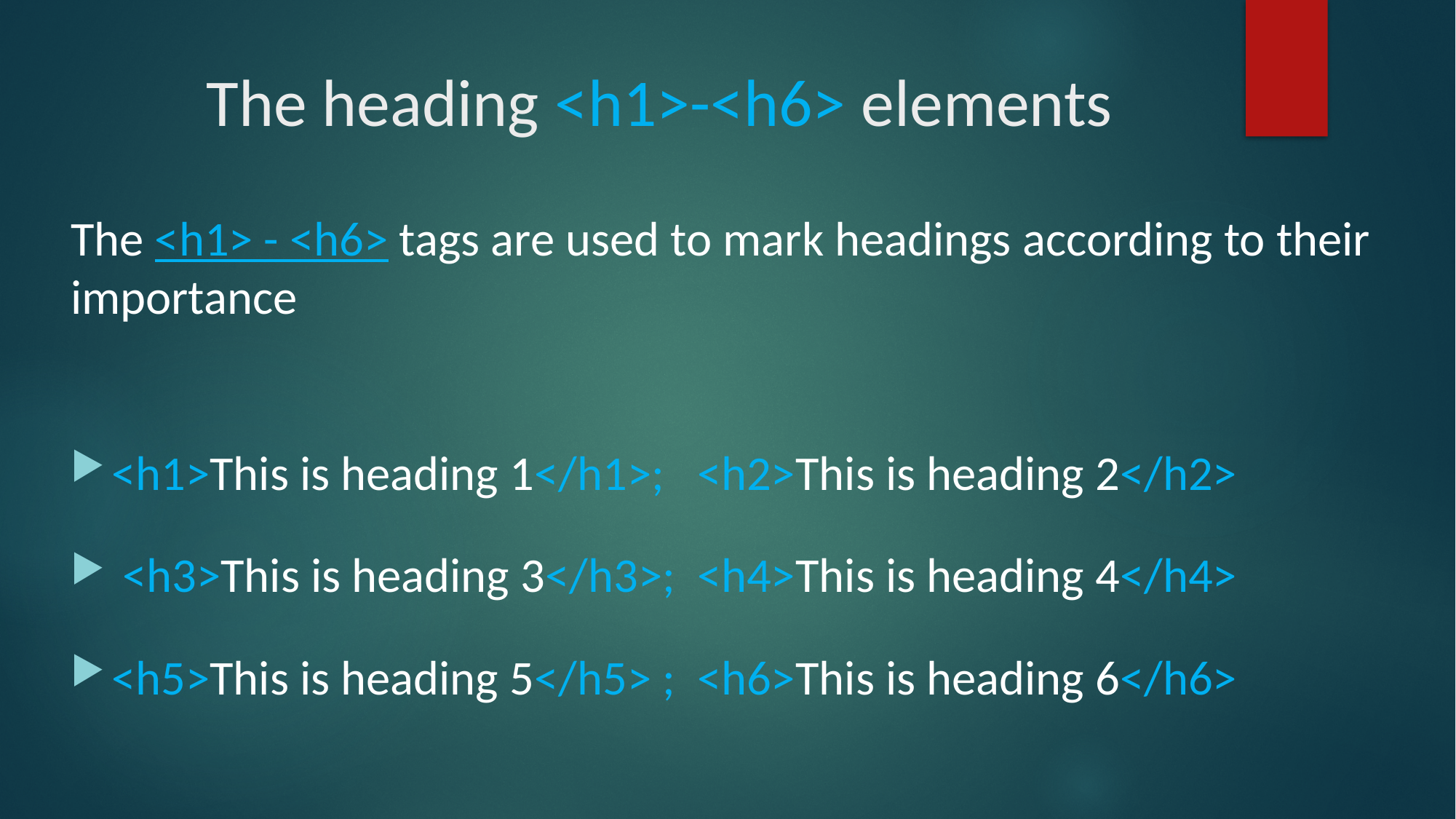

# The heading <h1>-<h6> elements
The <h1> - <h6> tags are used to mark headings according to their importance

<h1>This is heading 1</h1>;   <h2>This is heading 2</h2>
 <h3>This is heading 3</h3>;  <h4>This is heading 4</h4>
<h5>This is heading 5</h5> ;  <h6>This is heading 6</h6>